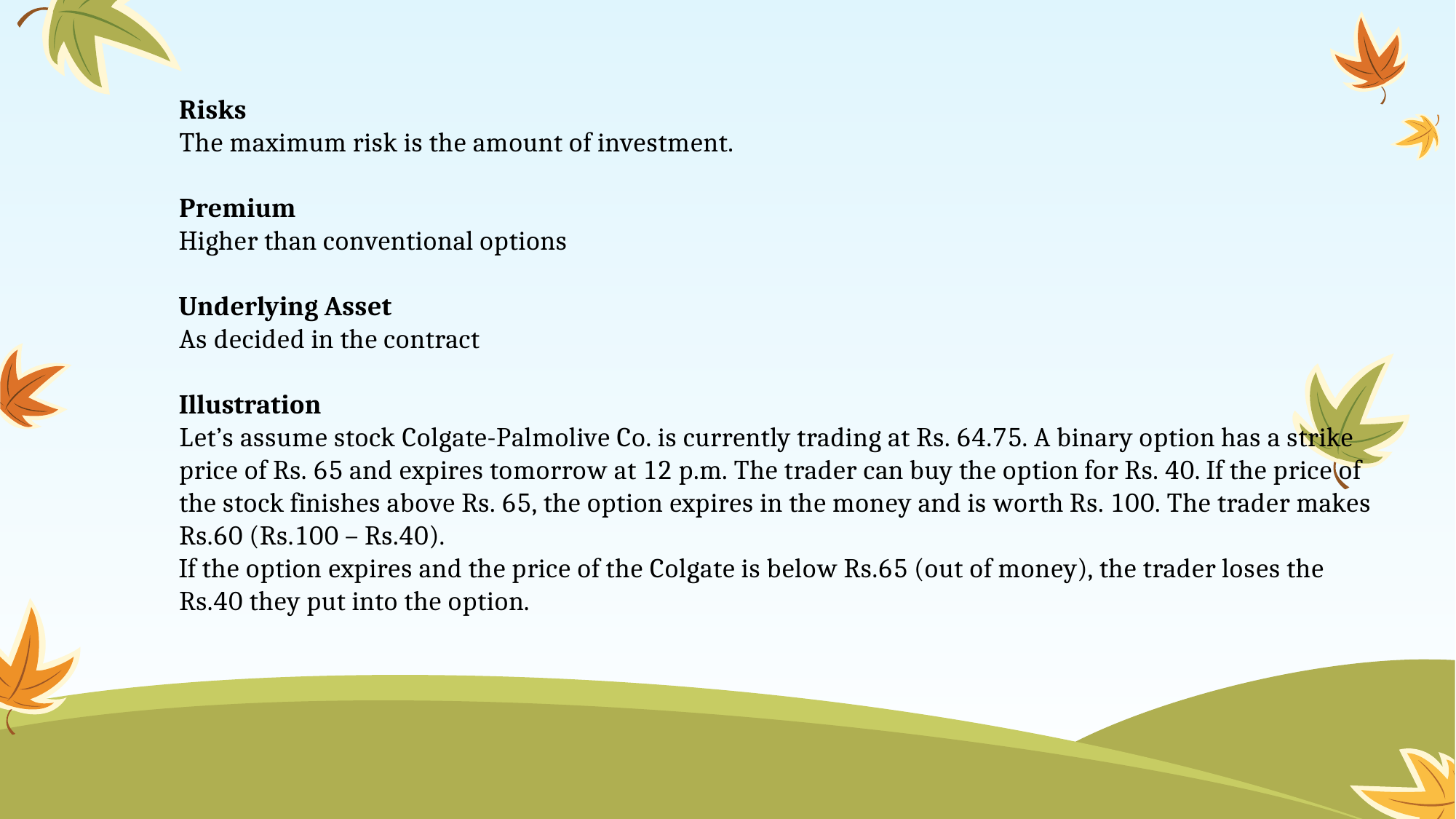

Risks
The maximum risk is the amount of investment.

Premium
Higher than conventional options

Underlying Asset
As decided in the contract

Illustration
Let’s assume stock Colgate-Palmolive Co. is currently trading at Rs. 64.75. A binary option has a strike price of Rs. 65 and expires tomorrow at 12 p.m. The trader can buy the option for Rs. 40. If the price of the stock finishes above Rs. 65, the option expires in the money and is worth Rs. 100. The trader makes Rs.60 (Rs.100 – Rs.40).
If the option expires and the price of the Colgate is below Rs.65 (out of money), the trader loses the Rs.40 they put into the option.